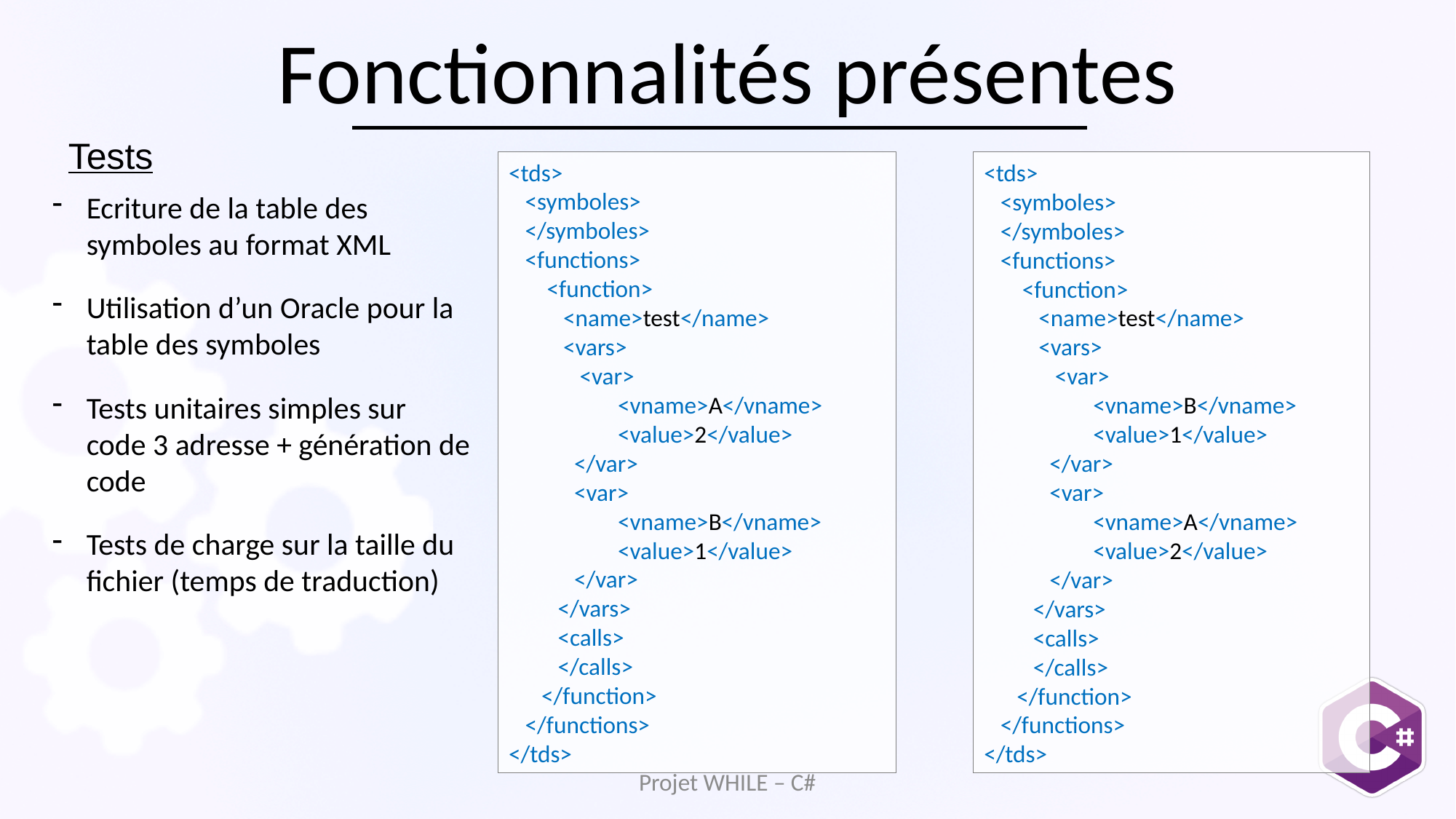

# Fonctionnalités présentes
Tests
<tds>
   <symboles>
   </symboles>
   <functions>
       <function>
          <name>test</name>
          <vars>
             <var>
	<vname>A</vname>
	<value>2</value>
            </var>
            <var>
	<vname>B</vname>
	<value>1</value>
            </var>
         </vars>
         <calls>
         </calls>
      </function>
   </functions>
</tds>
<tds>
   <symboles>
   </symboles>
   <functions>
       <function>
          <name>test</name>
          <vars>
             <var>
	<vname>B</vname>
	<value>1</value>
            </var>
            <var>
	<vname>A</vname>
	<value>2</value>
            </var>
         </vars>
         <calls>
         </calls>
      </function>
   </functions>
</tds>
Ecriture de la table des symboles au format XML
Utilisation d’un Oracle pour la table des symboles
Tests unitaires simples sur code 3 adresse + génération de code
Tests de charge sur la taille du fichier (temps de traduction)
Projet WHILE – C#